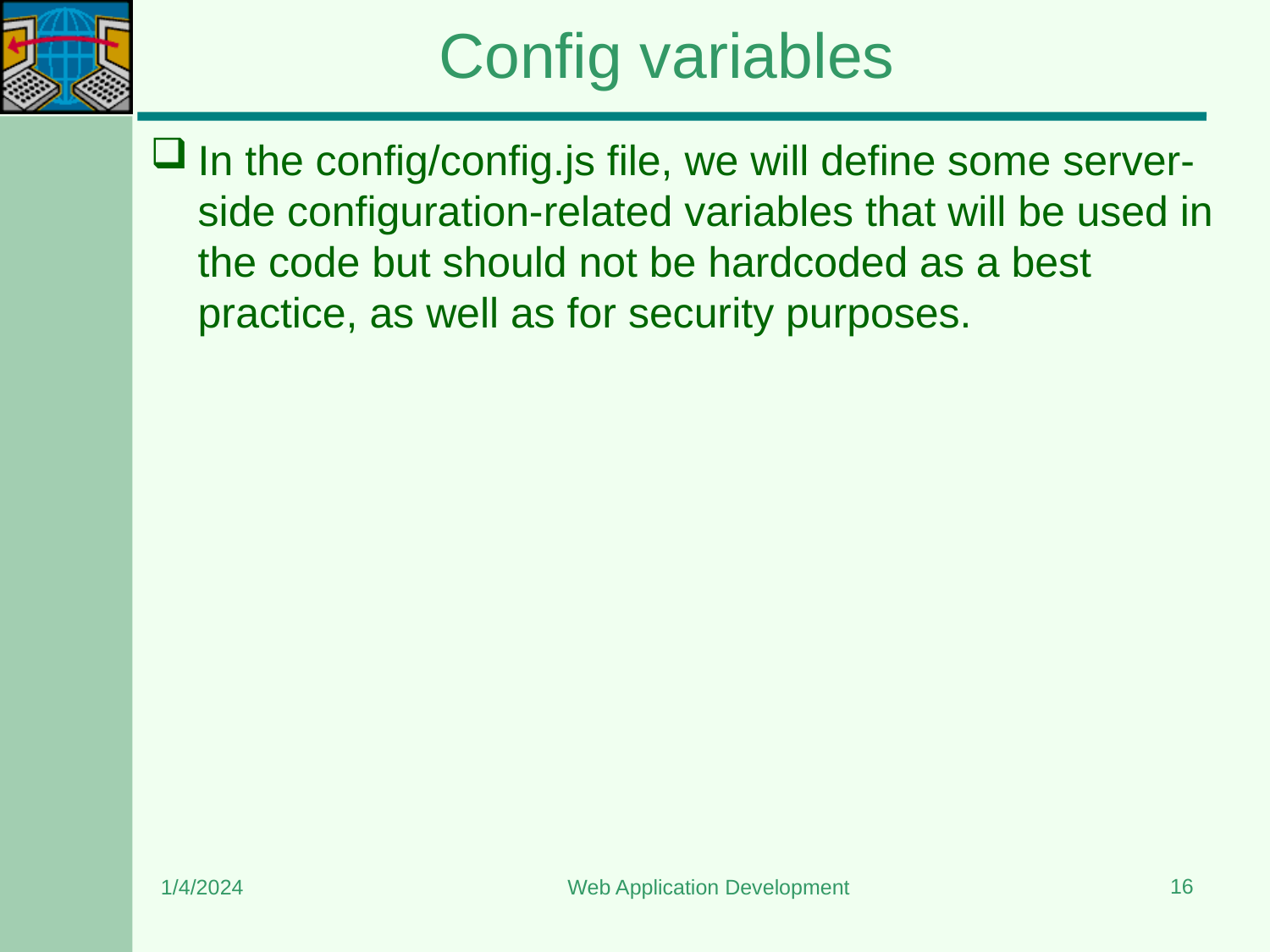

# Config variables
In the config/config.js file, we will define some server-side configuration-related variables that will be used in the code but should not be hardcoded as a best practice, as well as for security purposes.

16
1/4/2024
Web Application Development